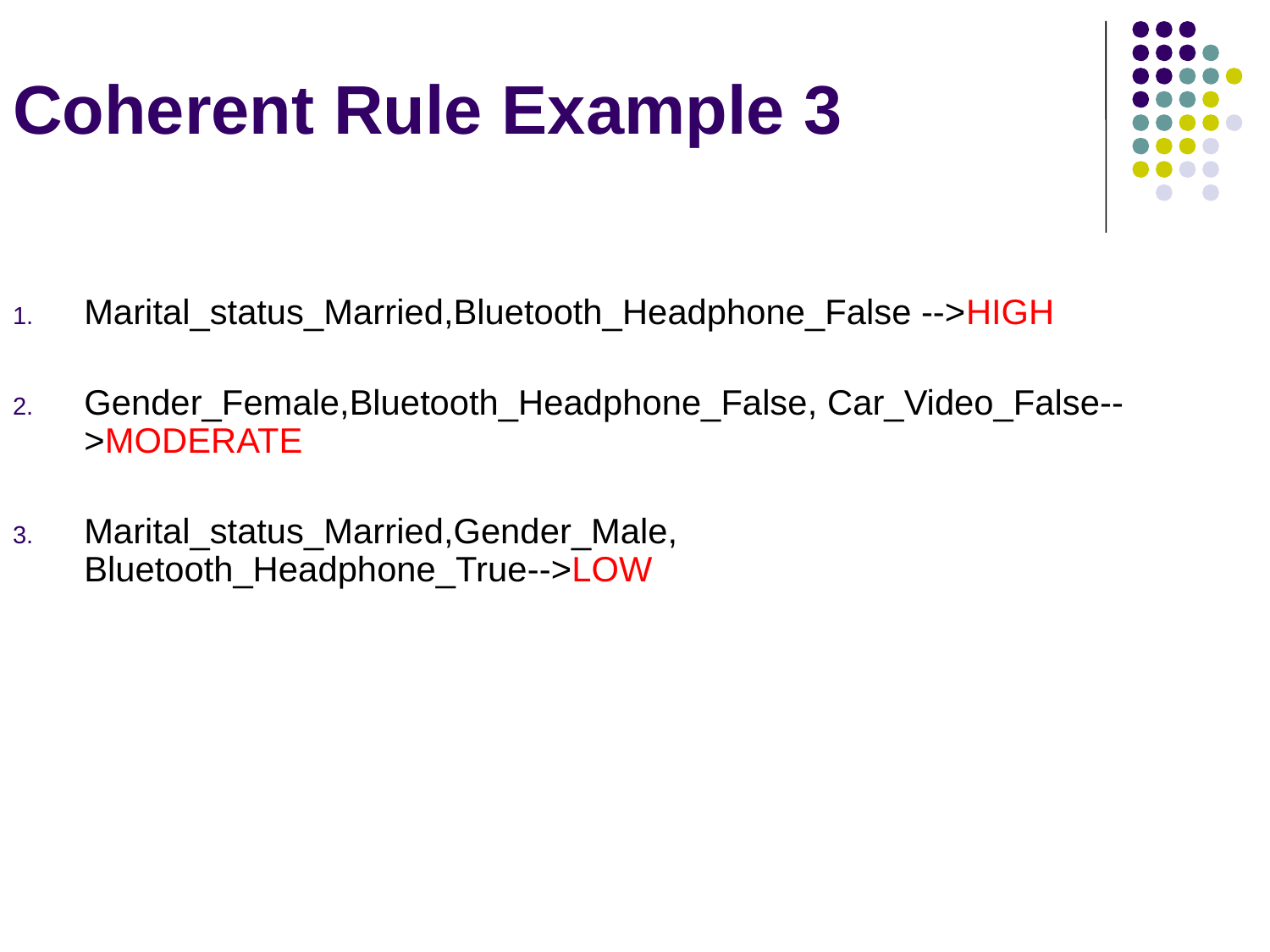

Coherent Rule Example 3

Marital_status_Married,Bluetooth_Headphone_False -->HIGH

Gender_Female,Bluetooth_Headphone_False, Car_Video_False-->MODERATE

Marital_status_Married,Gender_Male, Bluetooth_Headphone_True-->LOW